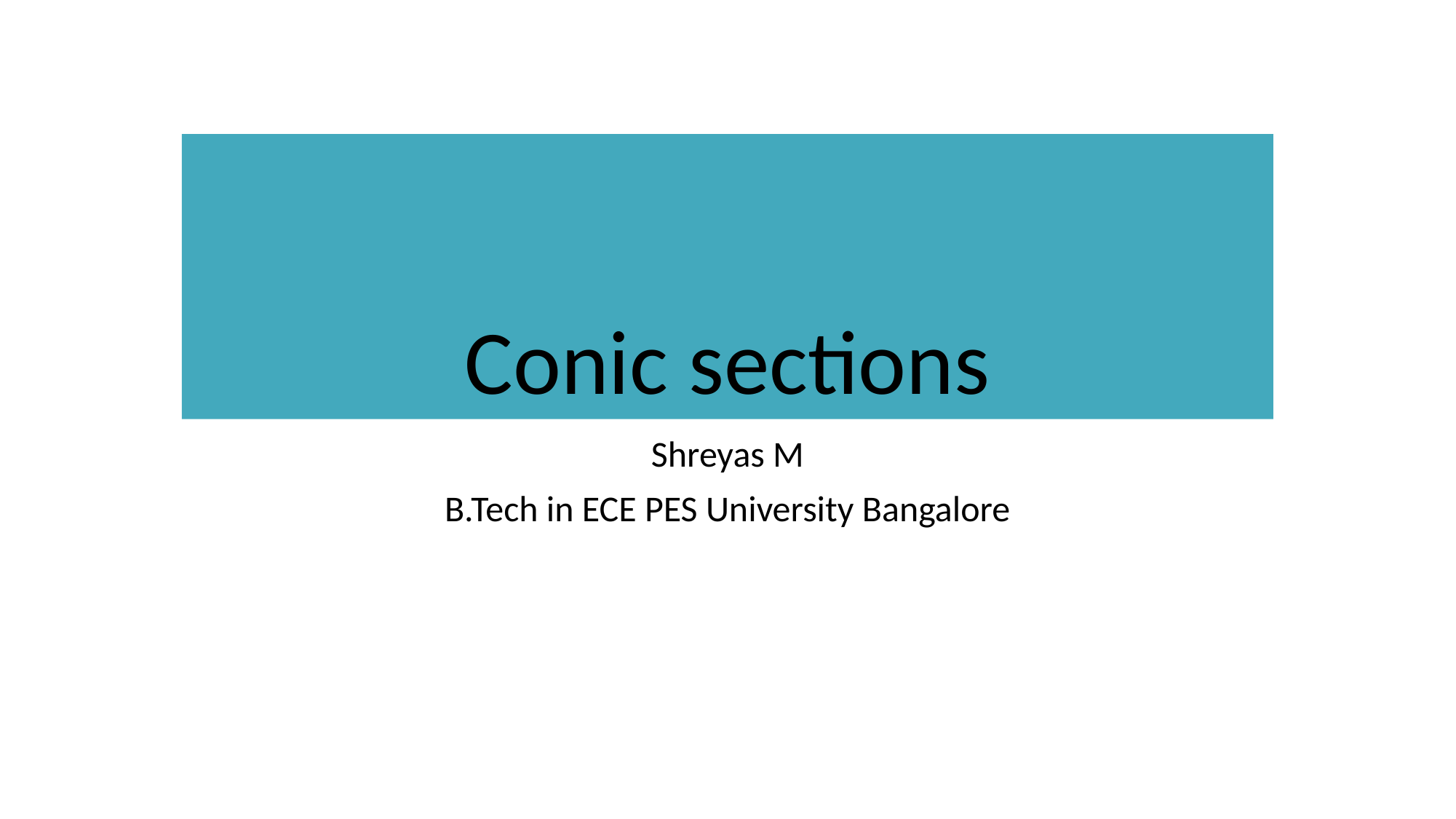

# Conic sections
Shreyas M
B.Tech in ECE PES University Bangalore